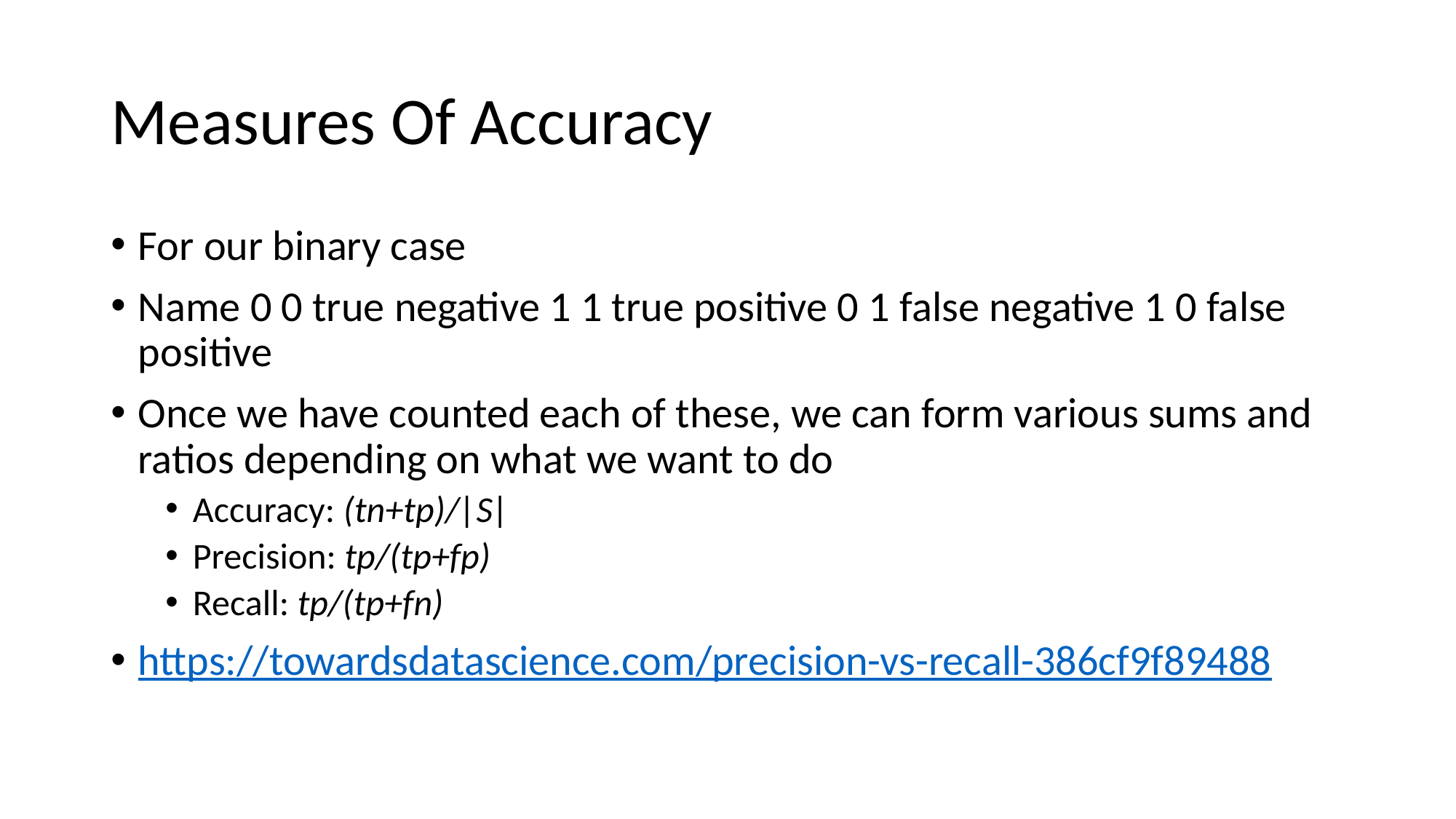

# Measures Of Accuracy
For our binary case
Name 0 0 true negative 1 1 true positive 0 1 false negative 1 0 false positive
Once we have counted each of these, we can form various sums and ratios depending on what we want to do
Accuracy: (tn+tp)/|S|
Precision: tp/(tp+fp)
Recall: tp/(tp+fn)
https://towardsdatascience.com/precision-vs-recall-386cf9f89488